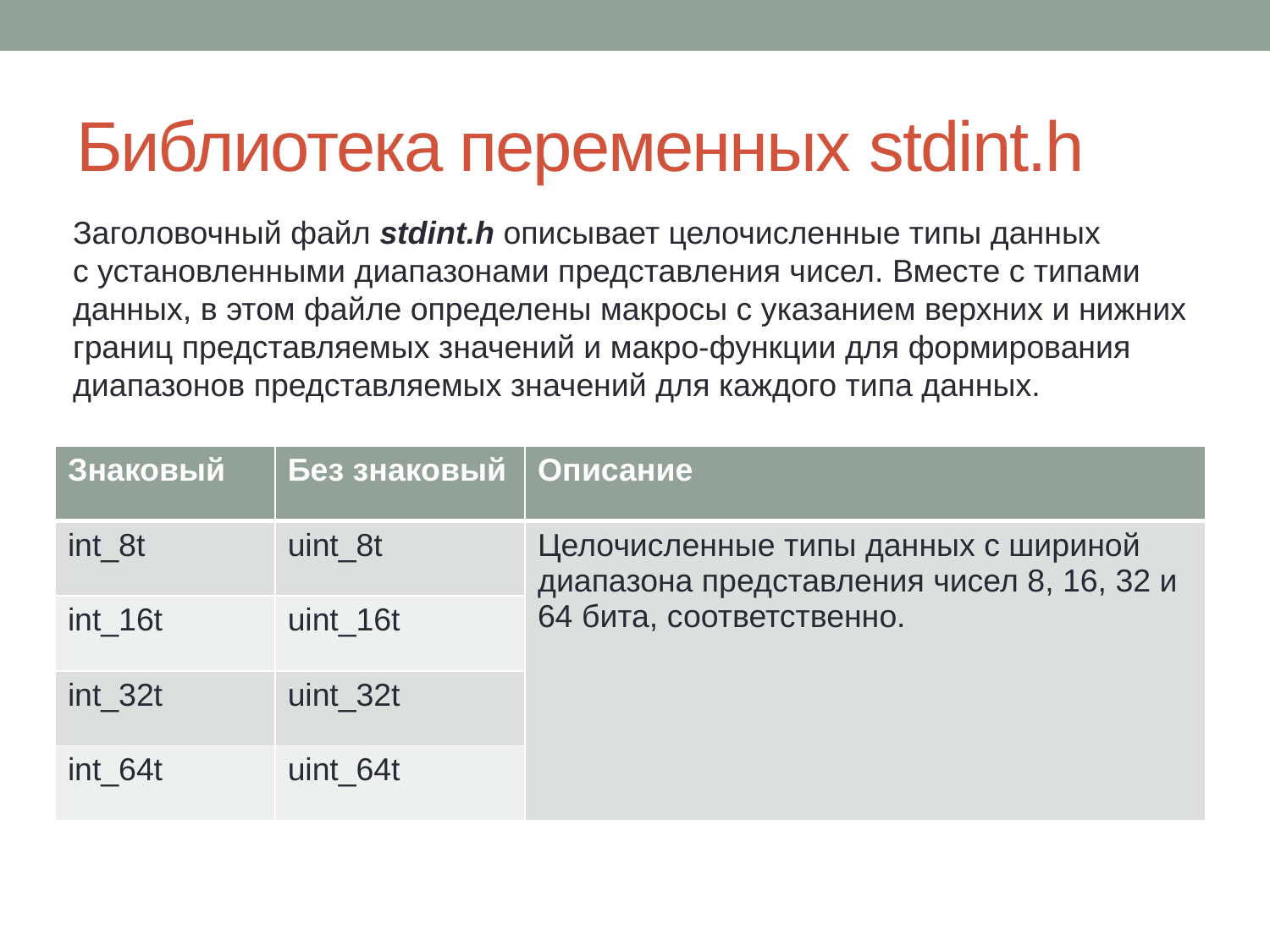

# Библиотека переменных stdint.h
Заголовочный файл stdint.h описывает целочисленные типы данных
с установленными диапазонами представления чисел. Вместе с типами
данных, в этом файле определены макросы с указанием верхних и нижних
границ представляемых значений и макро-функции для формирования
диапазонов представляемых значений для каждого типа данных.
| Знаковый | Без знаковый | Описание |
| --- | --- | --- |
| int\_8t | uint\_8t | Целочисленные типы данных с шириной диапазона представления чисел 8, 16, 32 и 64 бита, соответственно. |
| int\_16t | uint\_16t |  |
| int\_32t | uint\_32t |  |
| int\_64t | uint\_64t |  |